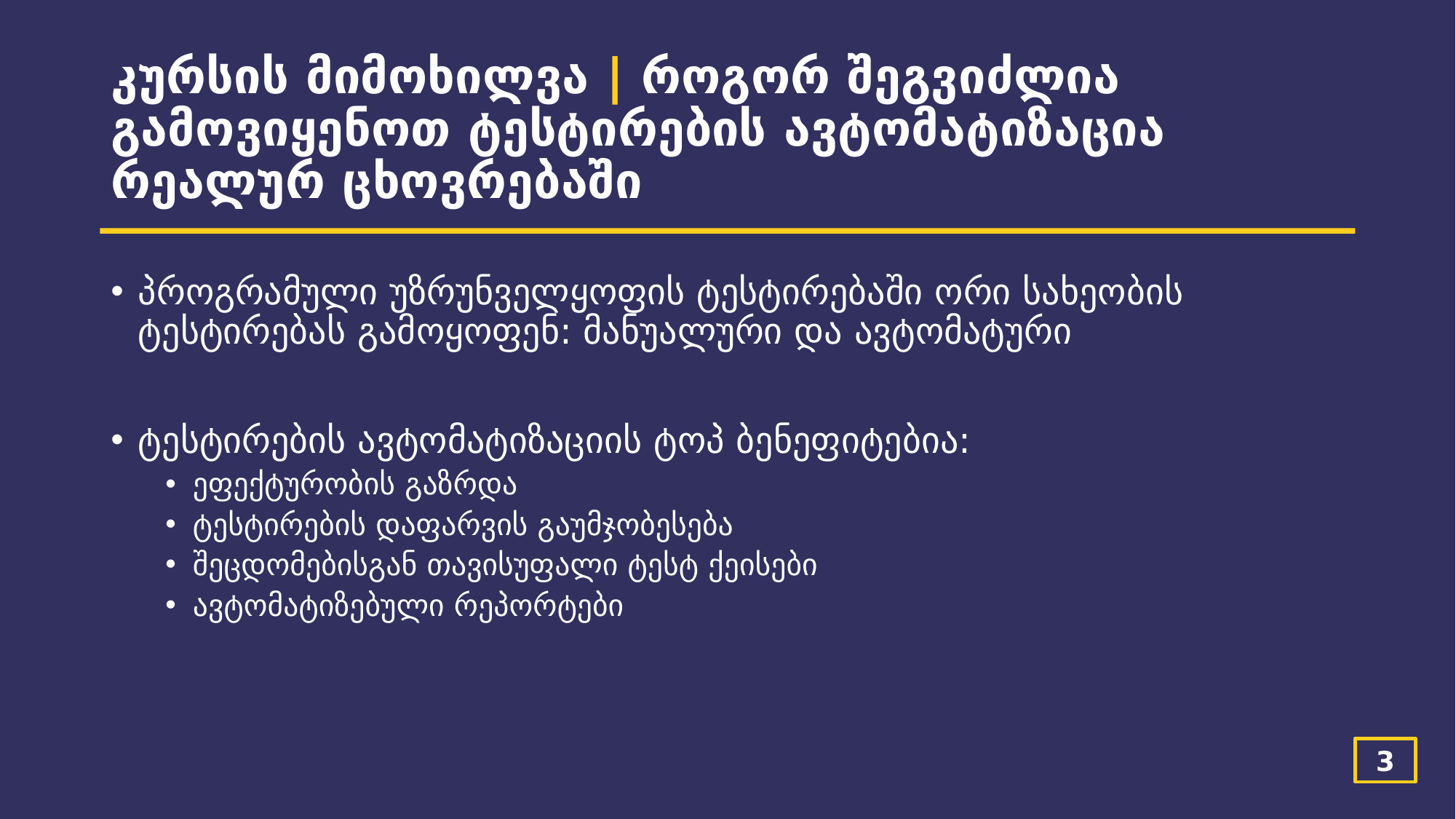

# კურსის მიმოხილვა | როგორ შეგვიძლია გამოვიყენოთ ტესტირების ავტომატიზაცია რეალურ ცხოვრებაში

პროგრამული უზრუნველყოფის ტესტირებაში ორი სახეობის ტესტირებას გამოყოფენ: მანუალური და ავტომატური

ტესტირების ავტომატიზაციის ტოპ ბენეფიტებია:
ეფექტურობის გაზრდა
ტესტირების დაფარვის გაუმჯობესება
შეცდომებისგან თავისუფალი ტესტ ქეისები
ავტომატიზებული რეპორტები
3